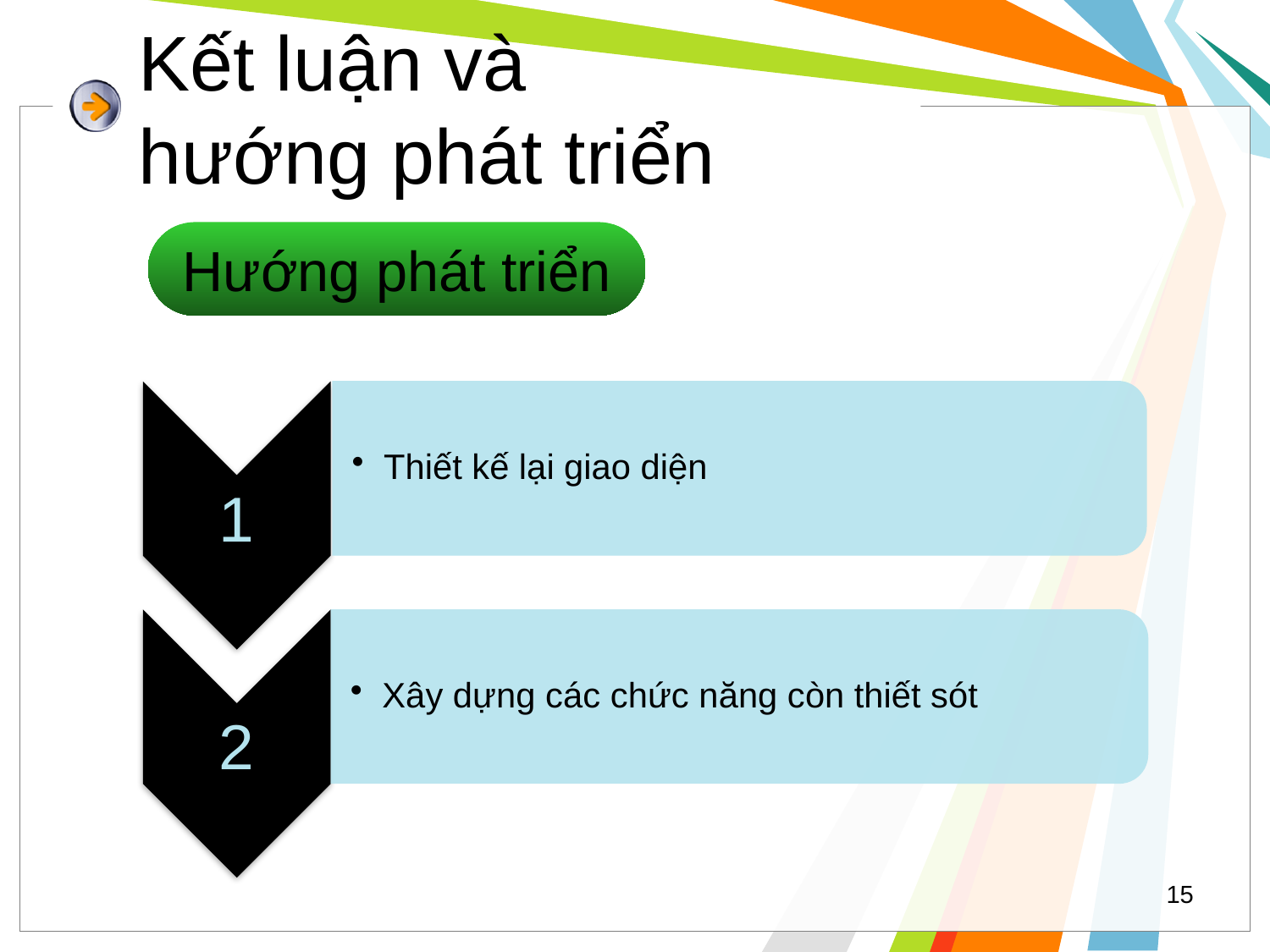

# Kết luận và hướng phát triển
Hướng phát triển
1
Thiết kế lại giao diện
2
Xây dựng các chức năng còn thiết sót
15